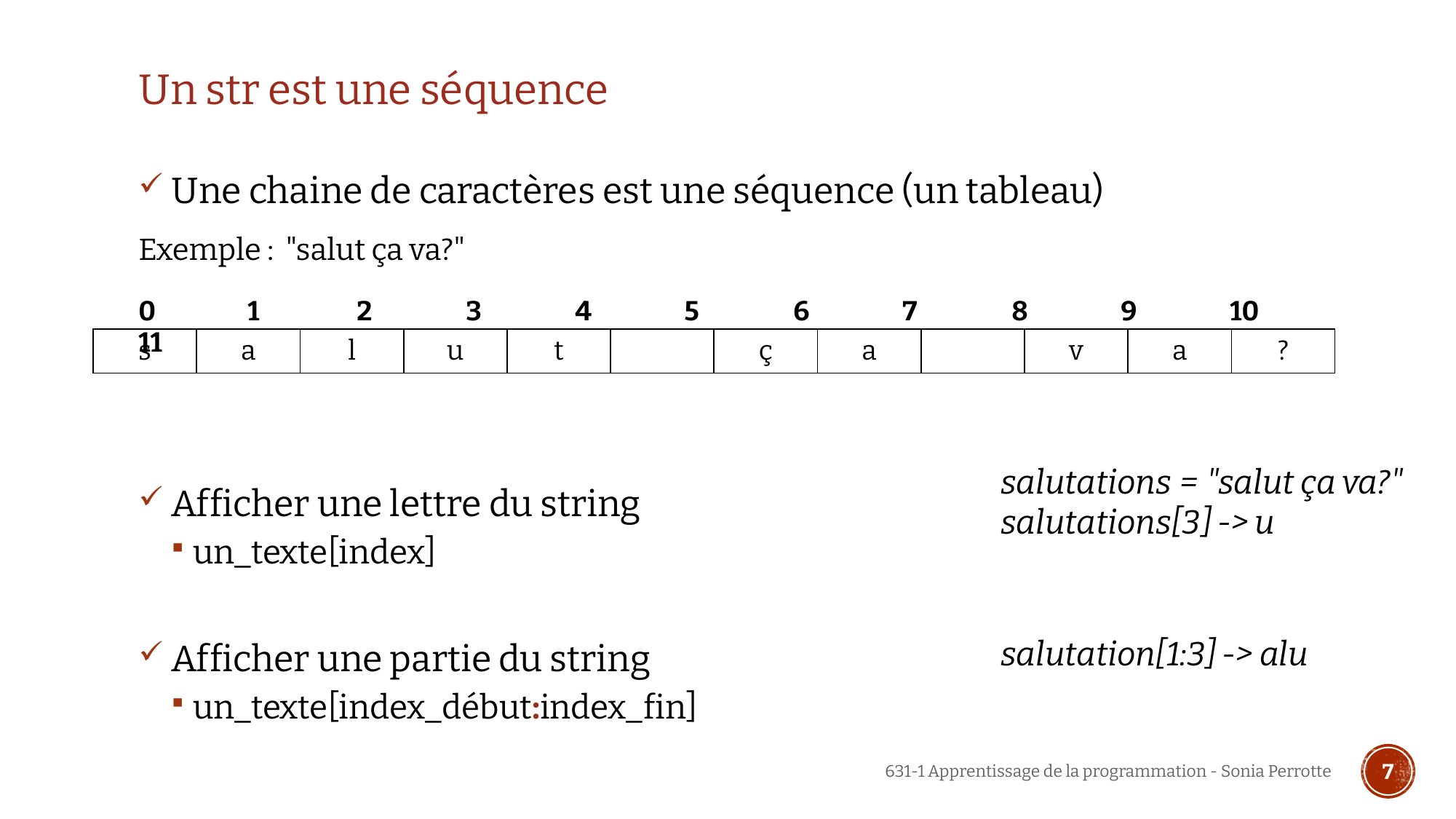

# Un str est une séquence
 Une chaine de caractères est une séquence (un tableau)
Exemple :  "salut ça va?"
0	1	2	3	4	5	6	7	8	9	10       11

 Afficher une lettre du string
un_texte[index]

 Afficher une partie du string
un_texte[index_début:index_fin]
| s | a | l | u | t |  | ç | a |  | v | a | ? |
| --- | --- | --- | --- | --- | --- | --- | --- | --- | --- | --- | --- |
salutations = "salut ça va?"
salutations[3] -> u
salutation[1:3] -> alu
631-1 Apprentissage de la programmation - Sonia Perrotte
7